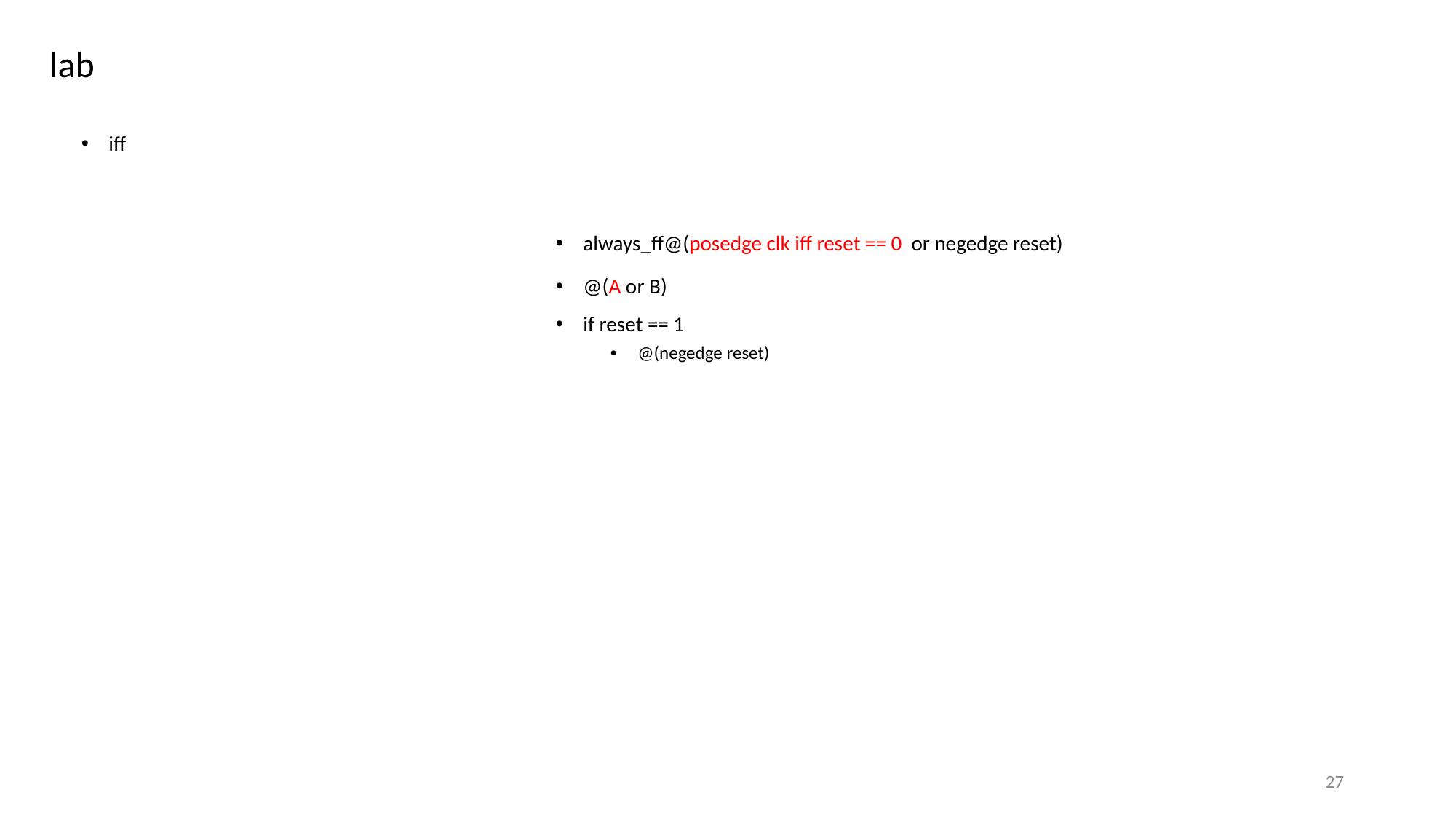

# lab
iff
always_ff@(posedge clk iff reset == 0  or negedge reset)
@(A or B)
if reset == 1
@(negedge reset)

27